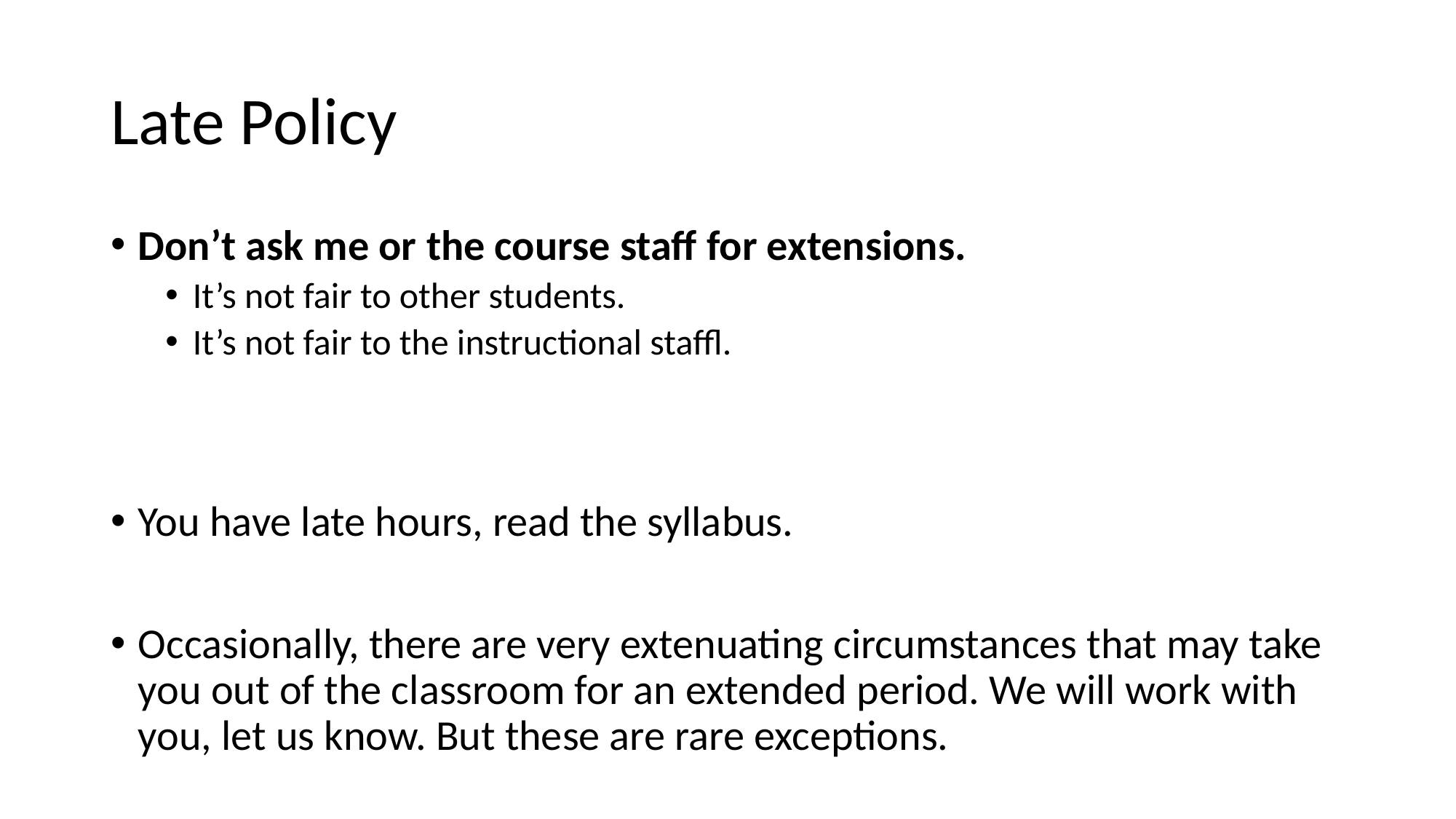

# Late Policy
Don’t ask me or the course staff for extensions.
It’s not fair to other students.
It’s not fair to the instructional staffl.

You have late hours, read the syllabus.

Occasionally, there are very extenuating circumstances that may take you out of the classroom for an extended period. We will work with you, let us know. But these are rare exceptions.